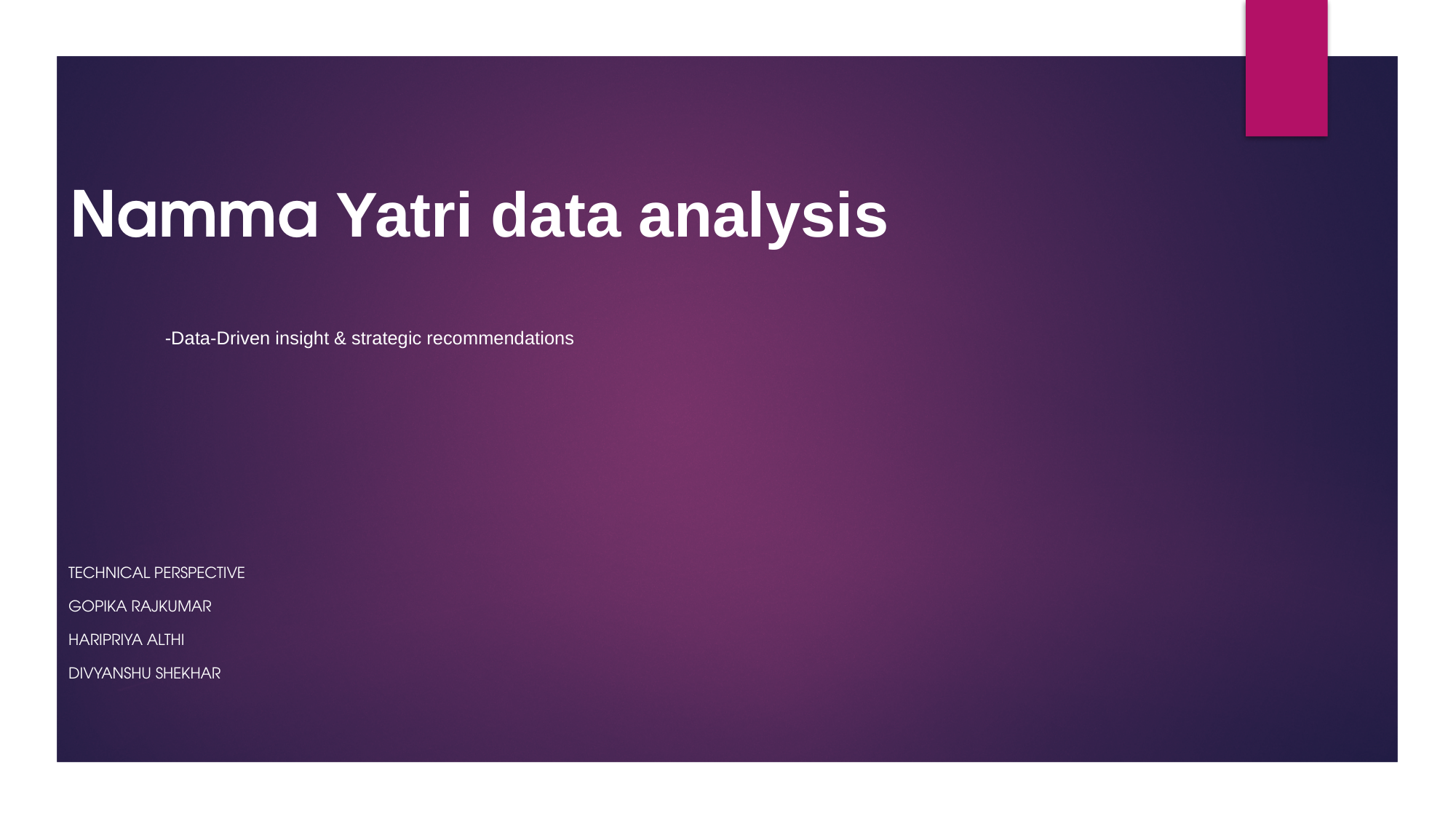

# Namma Yatri data analysis -Data-Driven insight & strategic recommendations
Technical perspective
Gopika Rajkumar
Haripriya althi
Divyanshu Shekhar